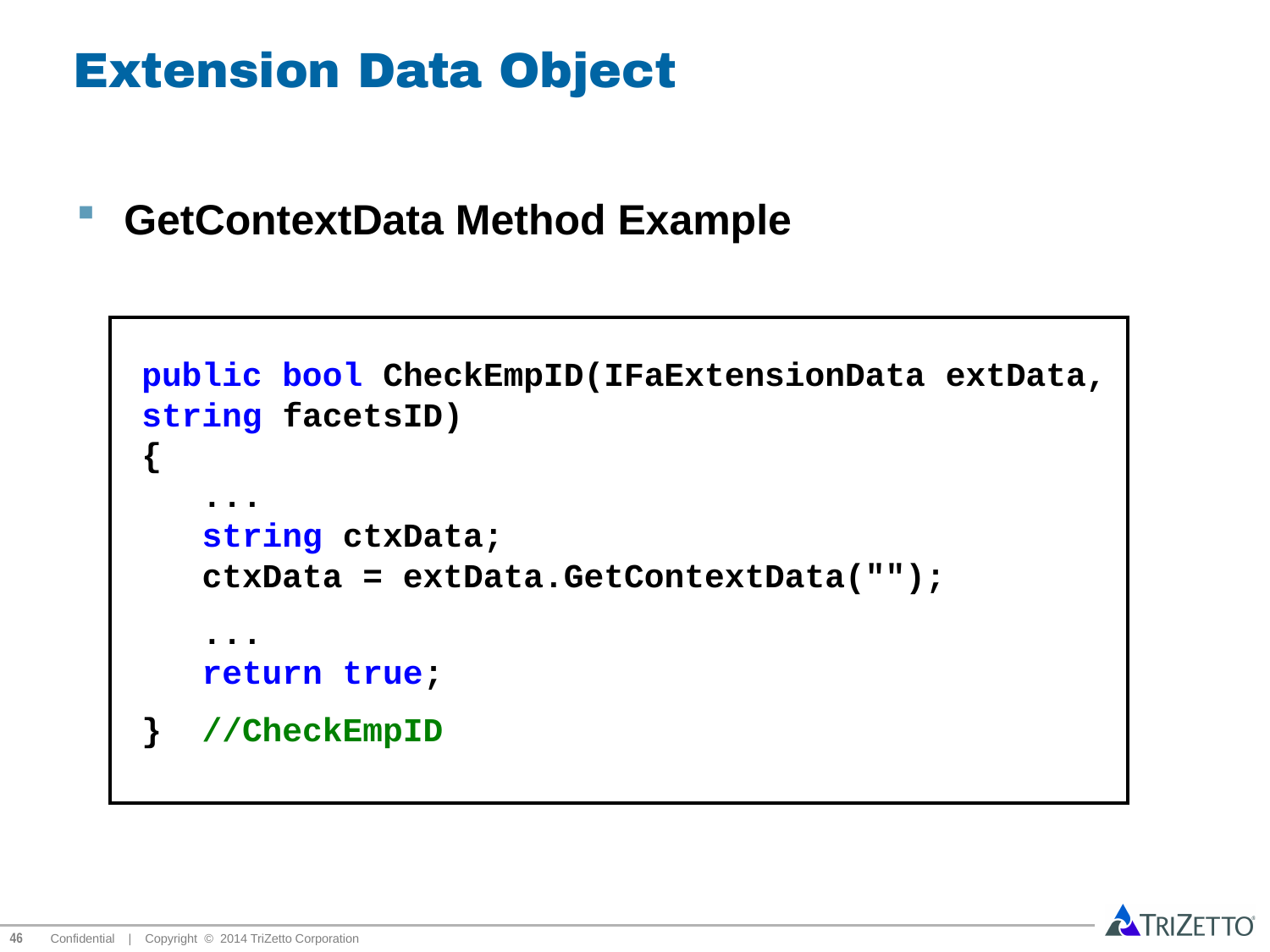

# Extension Data Object
GetContextData Method Example

public bool CheckEmpID(IFaExtensionData extData, string facetsID)
{
   ...
   string ctxData;
   ctxData = extData.GetContextData("");

   ...
   return true;

}  //CheckEmpID